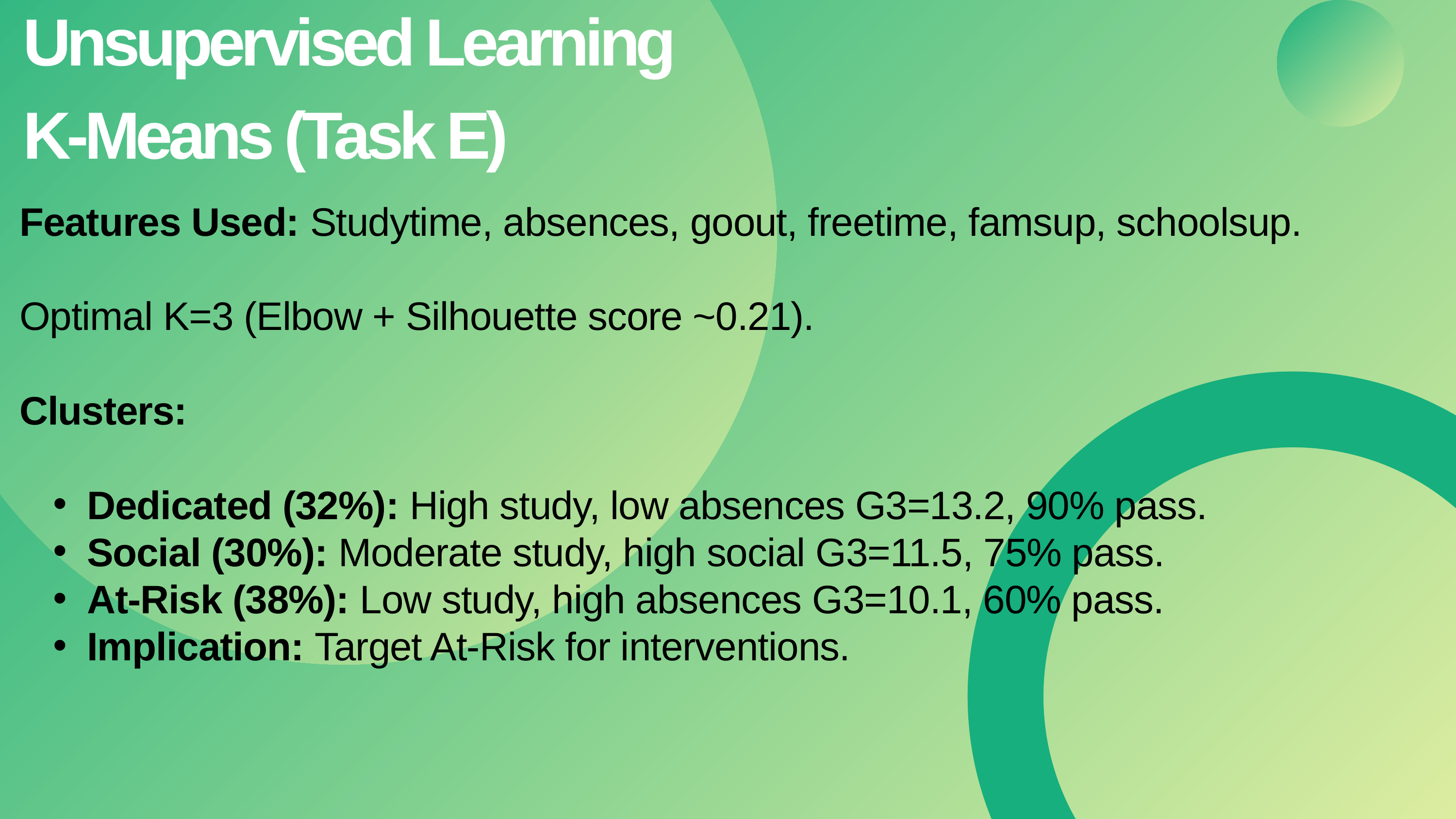

Unsupervised Learning
K-Means (Task E)

Features Used: Studytime, absences, goout, freetime, famsup, schoolsup.

Optimal K=3 (Elbow + Silhouette score ~0.21).

Clusters:

Dedicated (32%): High study, low absences G3=13.2, 90% pass.
Social (30%): Moderate study, high social G3=11.5, 75% pass.
At-Risk (38%): Low study, high absences G3=10.1, 60% pass.
Implication: Target At-Risk for interventions.